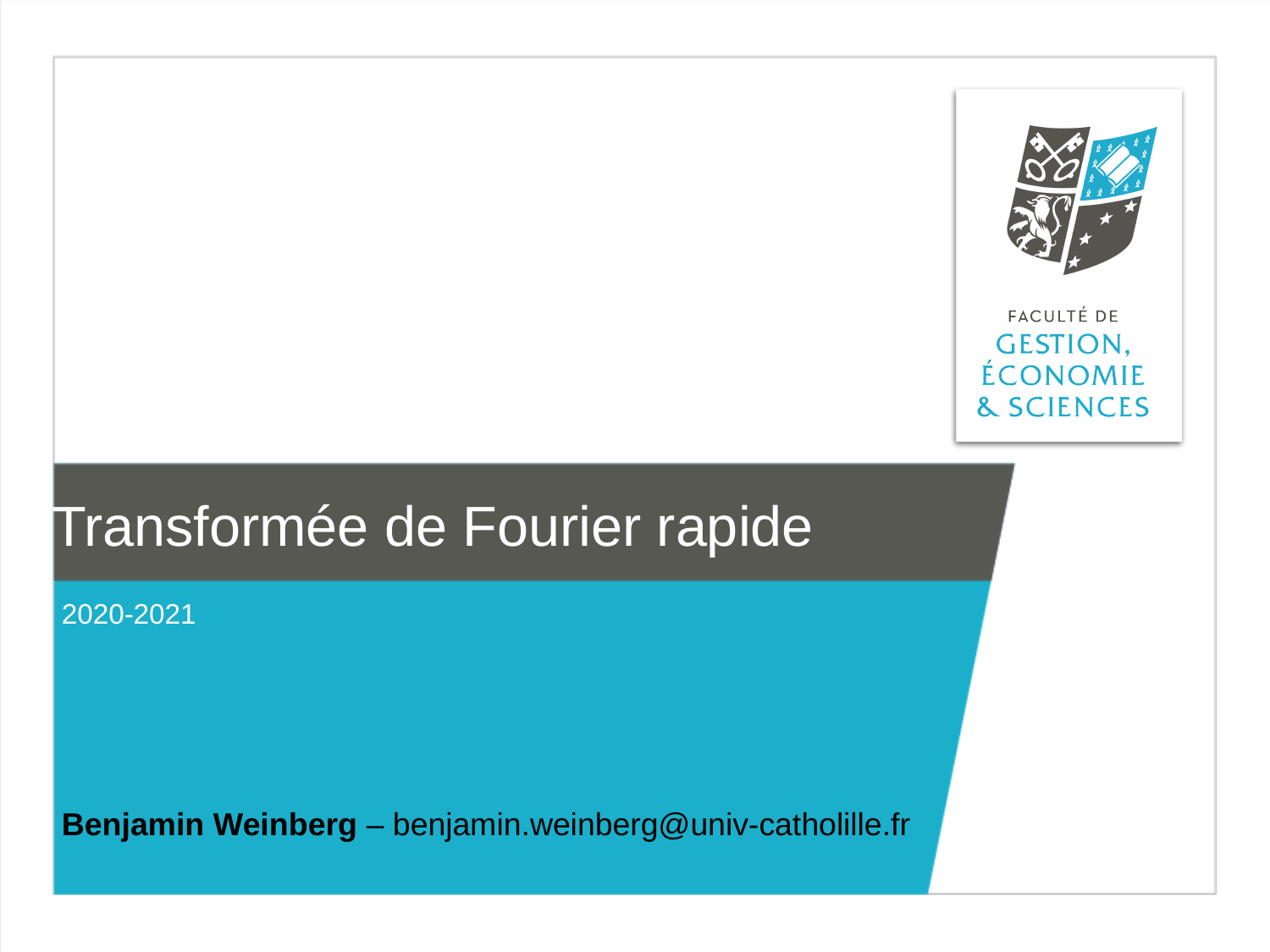

# Transformée de Fourier rapide
2020-2021
Benjamin Weinberg – benjamin.weinberg@univ-catholille.fr